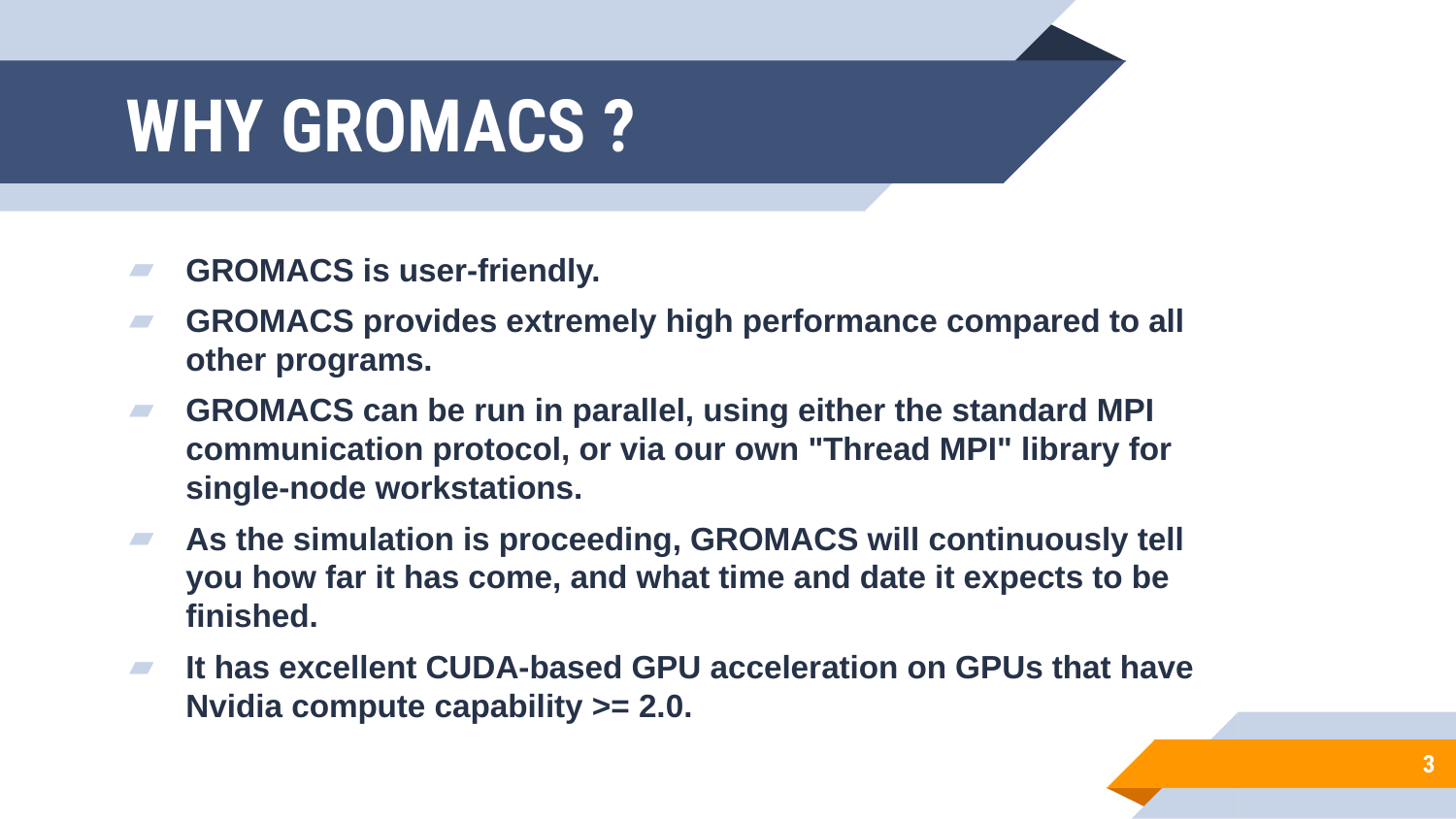

# WHY GROMACS ?
GROMACS is user-friendly.
GROMACS provides extremely high performance compared to all other programs.
GROMACS can be run in parallel, using either the standard MPI communication protocol, or via our own "Thread MPI" library for single-node workstations.
As the simulation is proceeding, GROMACS will continuously tell you how far it has come, and what time and date it expects to be finished.
It has excellent CUDA-based GPU acceleration on GPUs that have Nvidia compute capability >= 2.0.

3